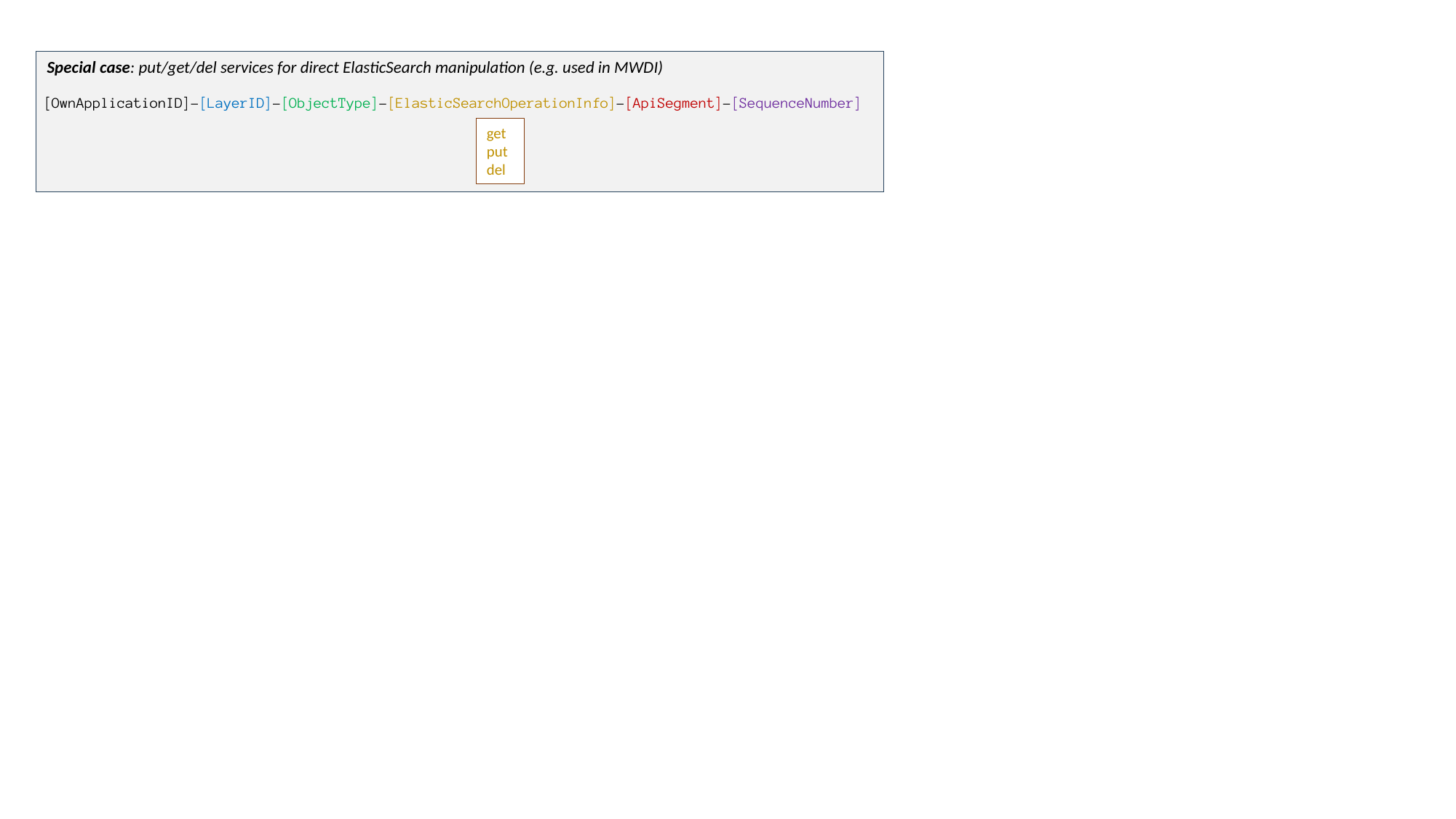

Special case: put/get/del services for direct ElasticSearch manipulation (e.g. used in MWDI)
[OwnApplicationID]-[LayerID]-[ObjectType]-[ElasticSearchOperationInfo]-[ApiSegment]-[SequenceNumber]
get
put
del